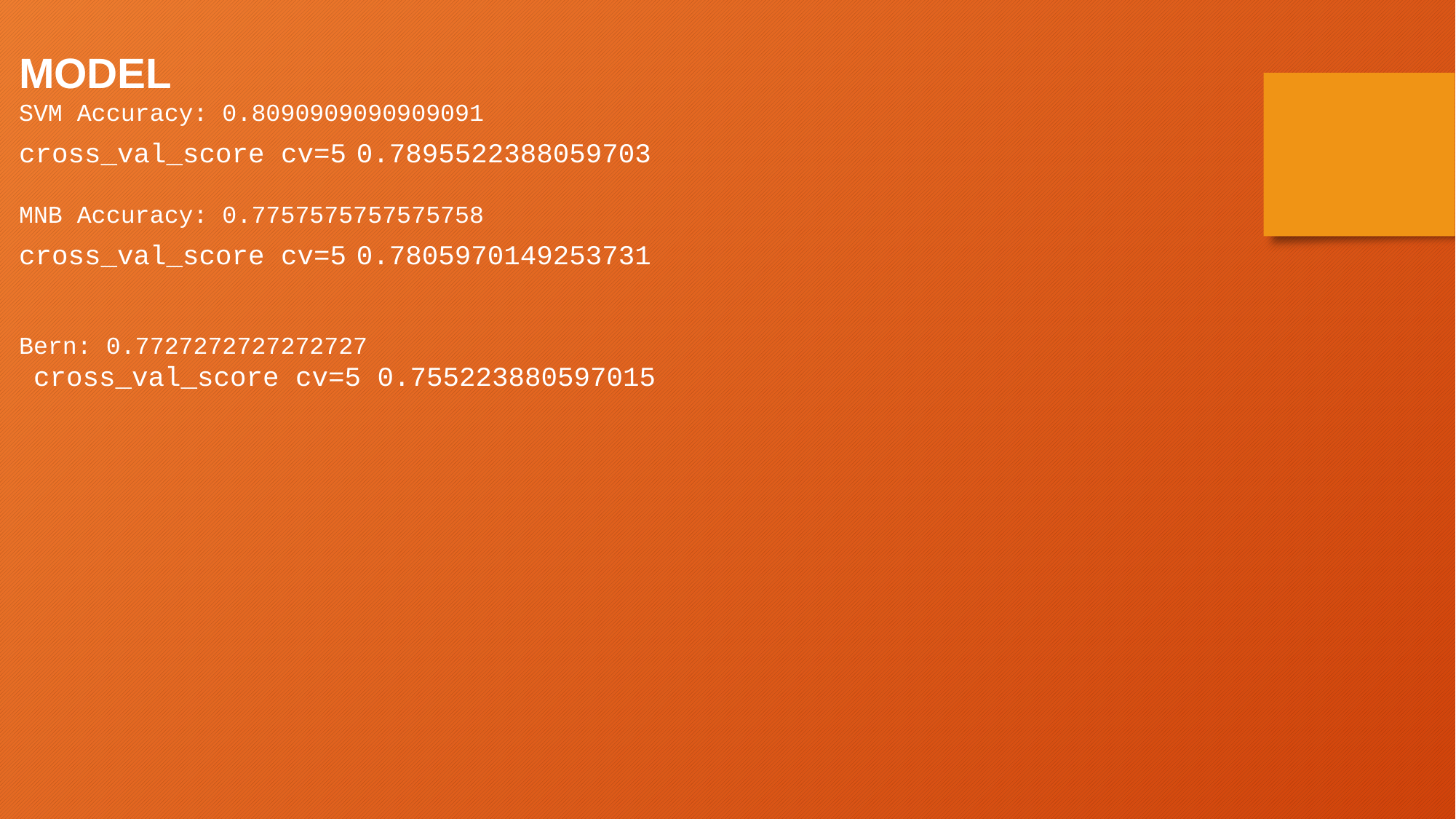

Model
SVM Accuracy: 0.8090909090909091
cross_val_score cv=5 0.7895522388059703
MNB Accuracy: 0.7757575757575758
cross_val_score cv=5 0.7805970149253731

Bern: 0.7727272727272727
 cross_val_score cv=5 0.755223880597015